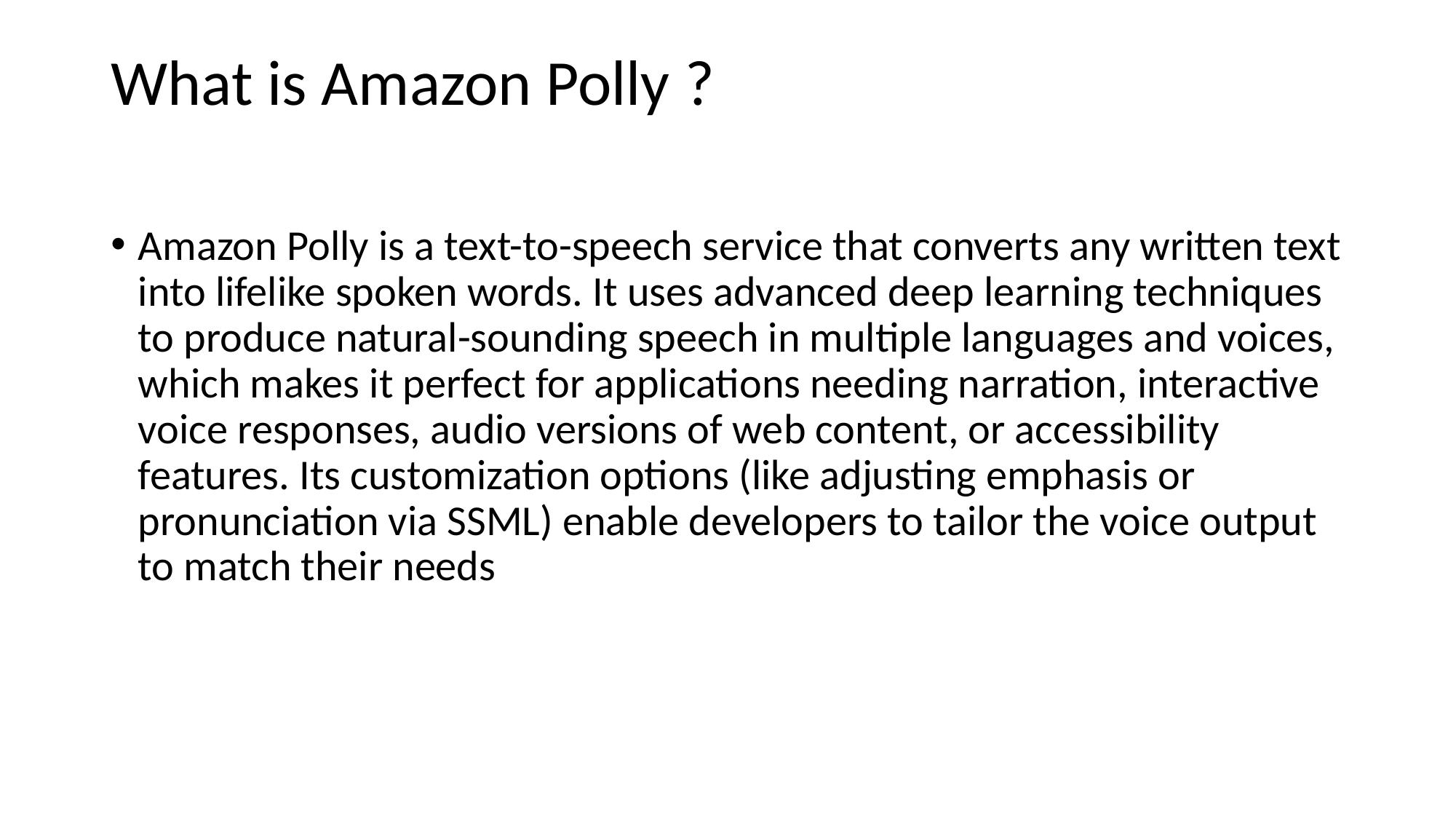

# What is Amazon Polly ?
Amazon Polly is a text-to-speech service that converts any written text into lifelike spoken words. It uses advanced deep learning techniques to produce natural-sounding speech in multiple languages and voices, which makes it perfect for applications needing narration, interactive voice responses, audio versions of web content, or accessibility features. Its customization options (like adjusting emphasis or pronunciation via SSML) enable developers to tailor the voice output to match their needs